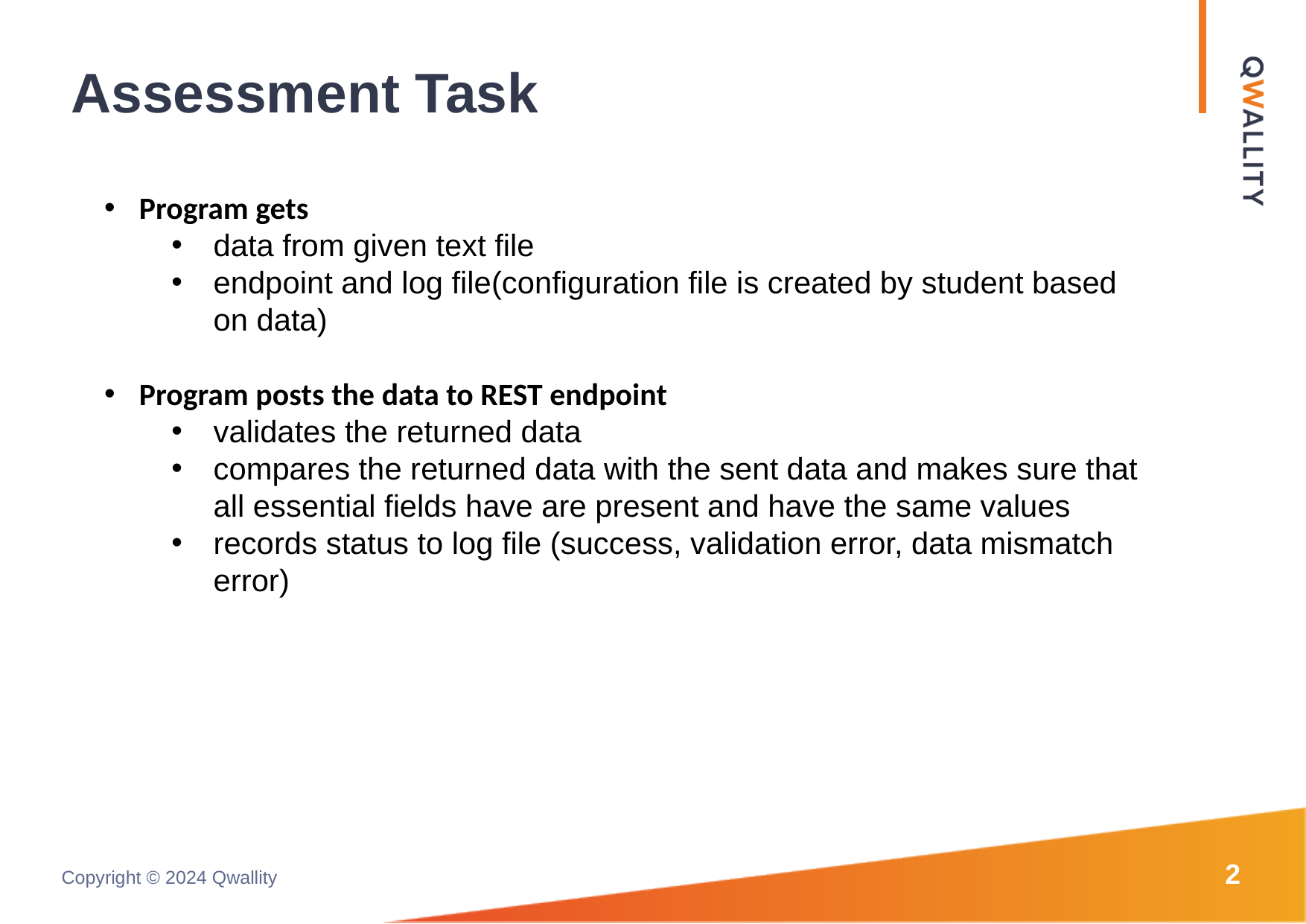

# Assessment Task
Program gets
data from given text file
endpoint and log file(configuration file is created by student based on data)

Program posts the data to REST endpoint
validates the returned data
compares the returned data with the sent data and makes sure that all essential fields have are present and have the same values
records status to log file (success, validation error, data mismatch error)

2